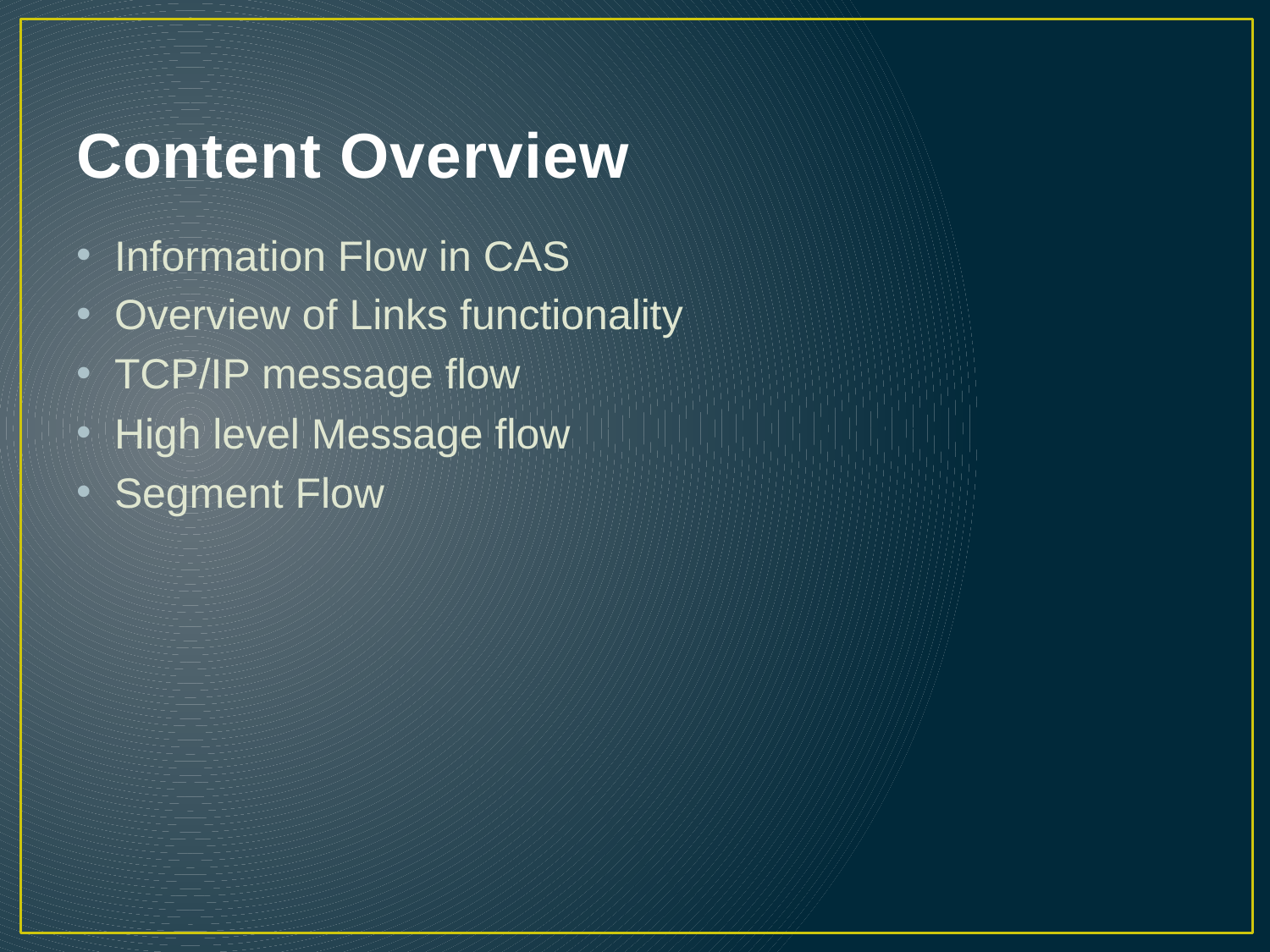

# Content Overview
Information Flow in CAS
Overview of Links functionality
TCP/IP message flow
High level Message flow
Segment Flow